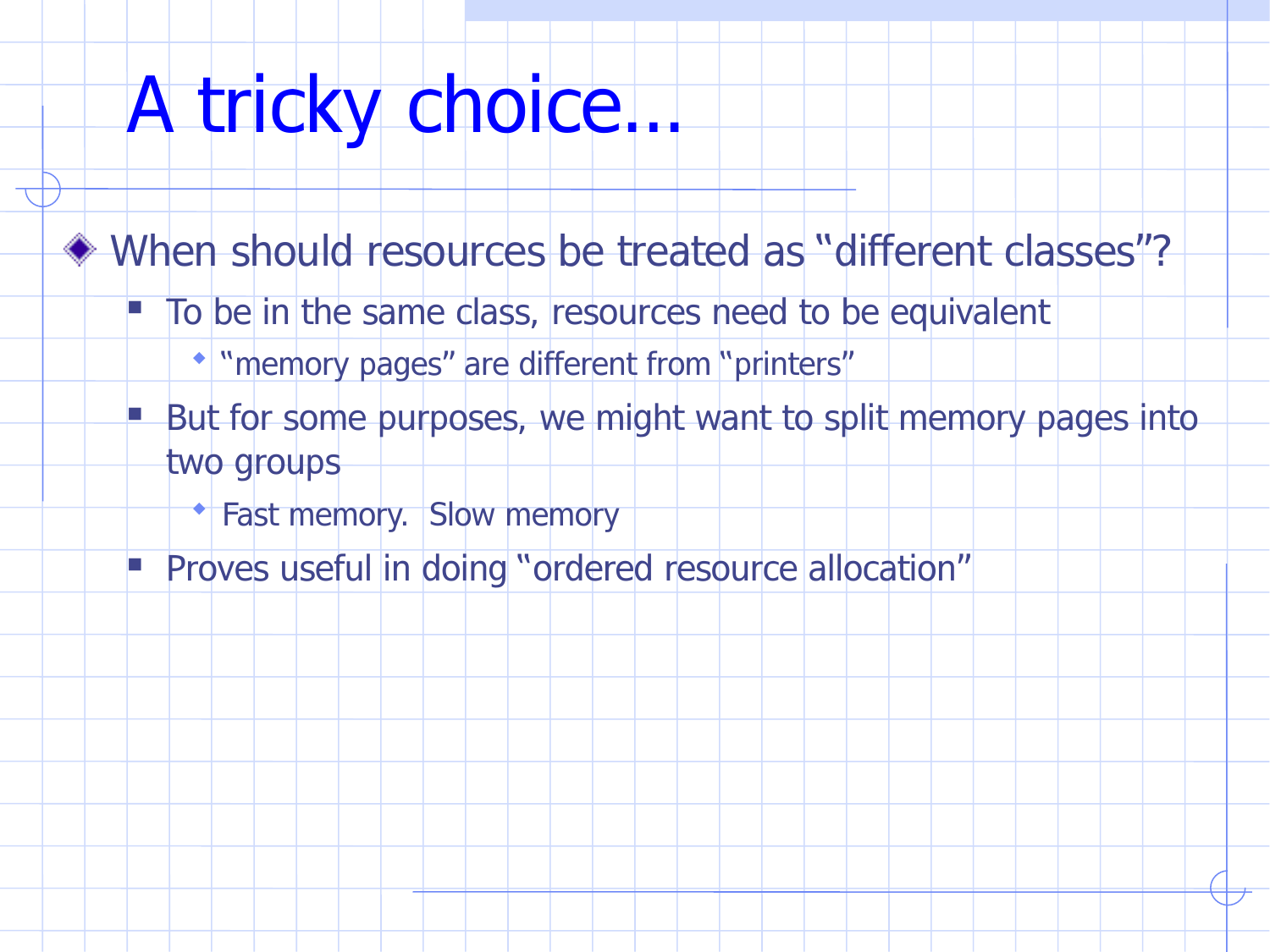

# A tricky choice…
When should resources be treated as “different classes”?
To be in the same class, resources need to be equivalent
“memory pages” are different from “printers”
But for some purposes, we might want to split memory pages into two groups
Fast memory.  Slow memory
Proves useful in doing “ordered resource allocation”